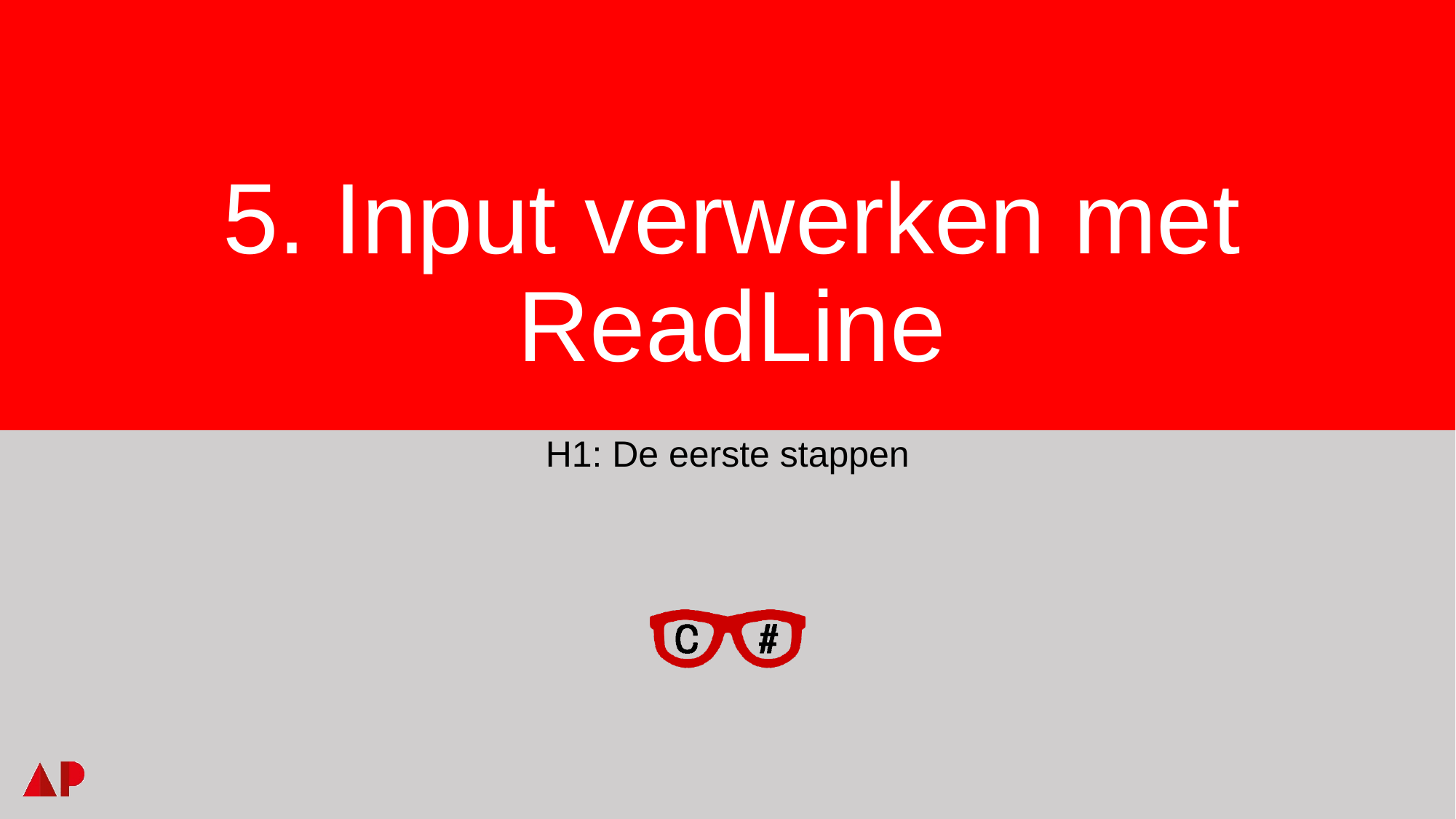

# 5. Input verwerken met ReadLine
H1: De eerste stappen